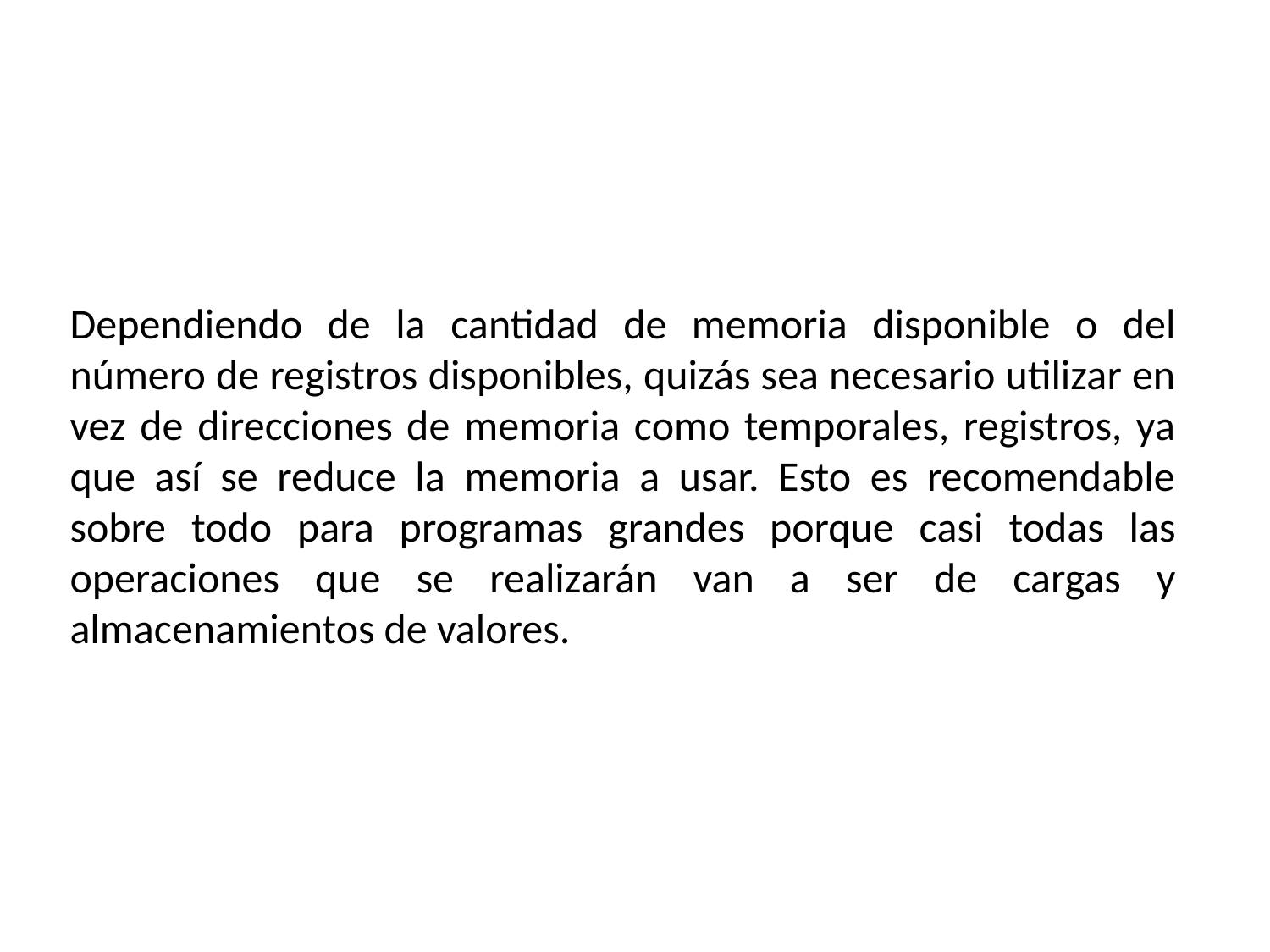

Dependiendo de la cantidad de memoria disponible o del número de registros disponibles, quizás sea necesario utilizar en vez de direcciones de memoria como temporales, registros, ya que así se reduce la memoria a usar. Esto es recomendable sobre todo para programas grandes porque casi todas las operaciones que se realizarán van a ser de cargas y almacenamientos de valores.